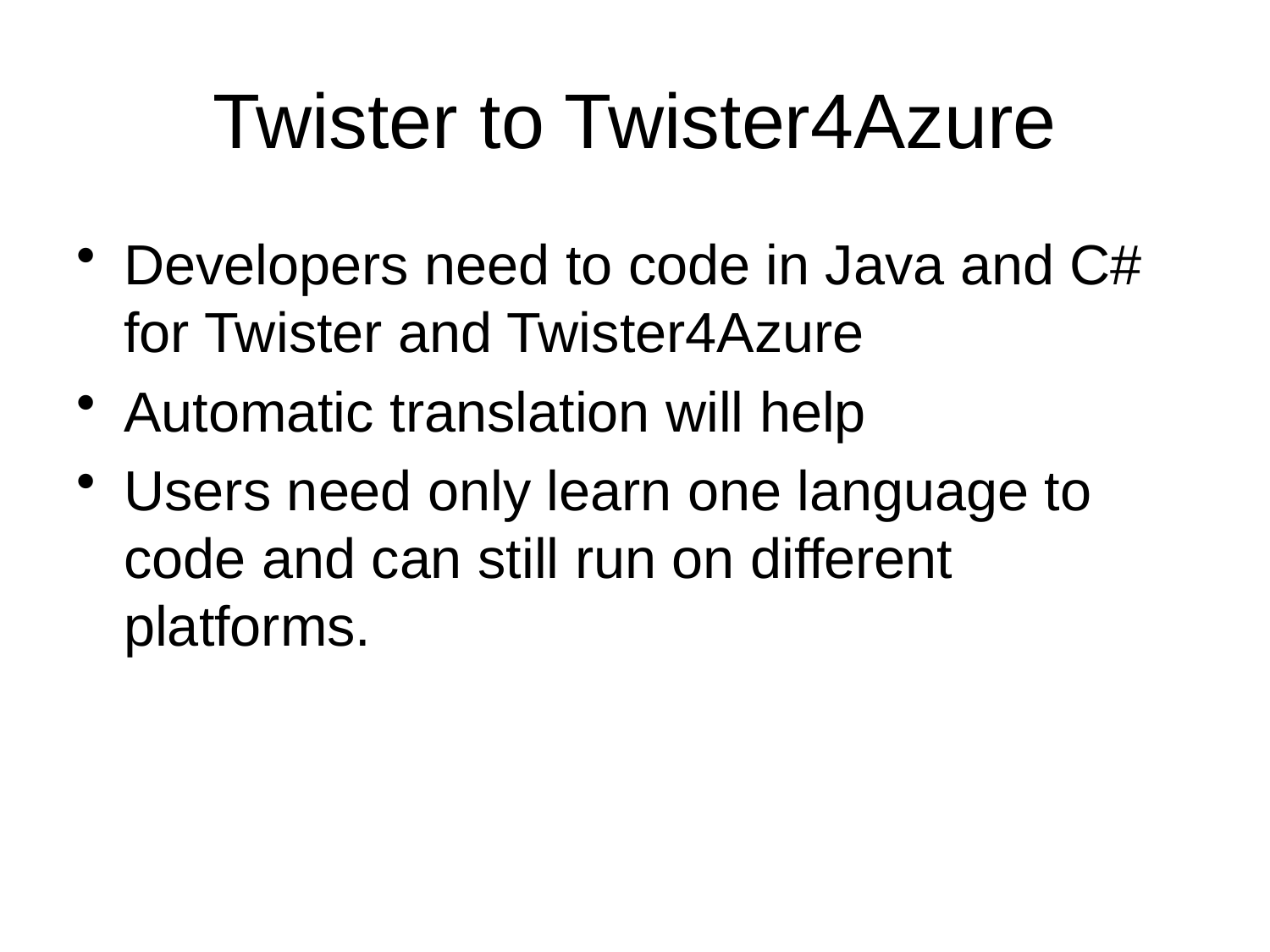

# Twister to Twister4Azure
Developers need to code in Java and C# for Twister and Twister4Azure
Automatic translation will help
Users need only learn one language to code and can still run on different platforms.